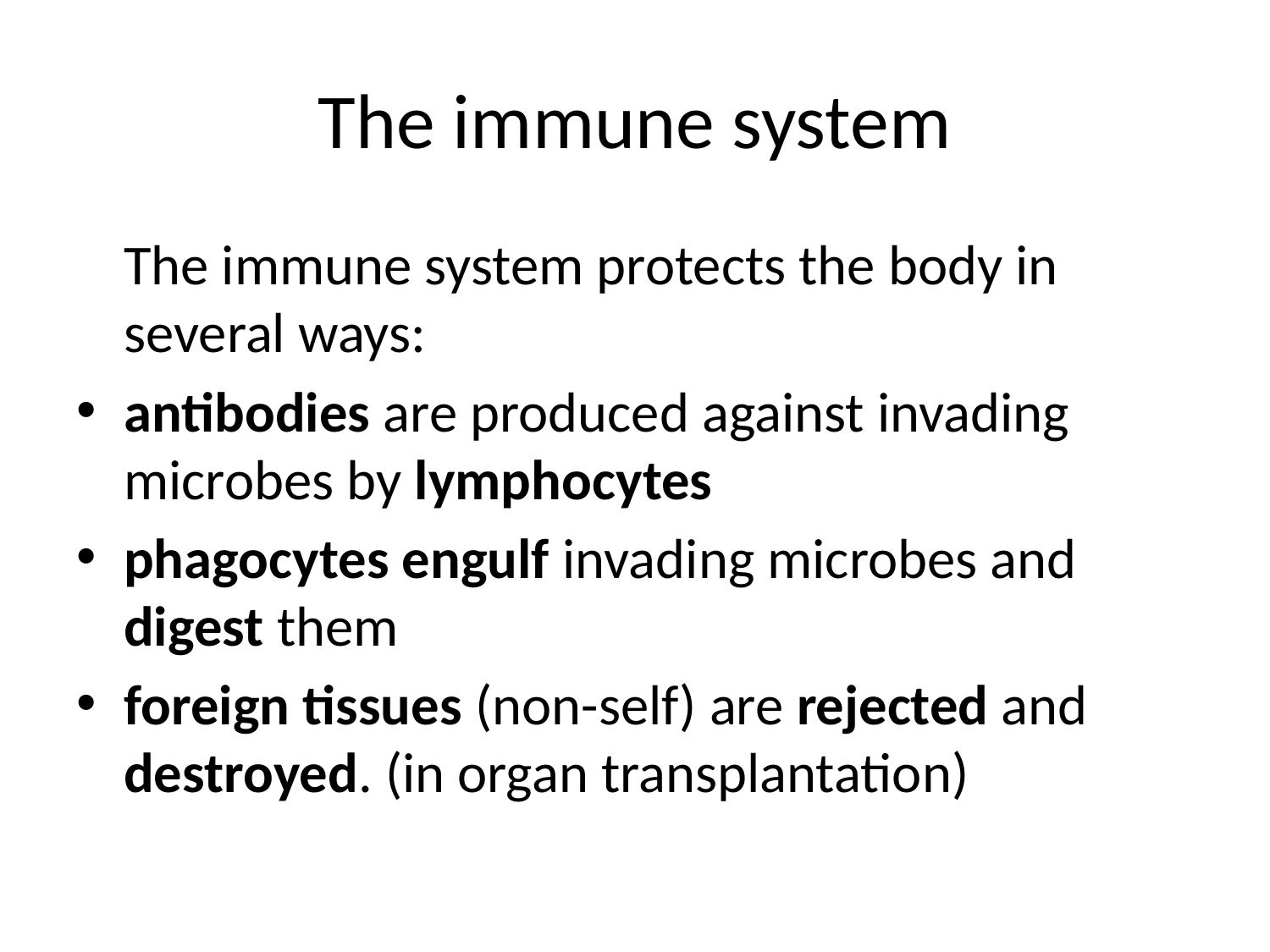

# The immune system
	The immune system protects the body in several ways:
antibodies are produced against invading microbes by lymphocytes
phagocytes engulf invading microbes and digest them
foreign tissues (non-self) are rejected and destroyed. (in organ transplantation)